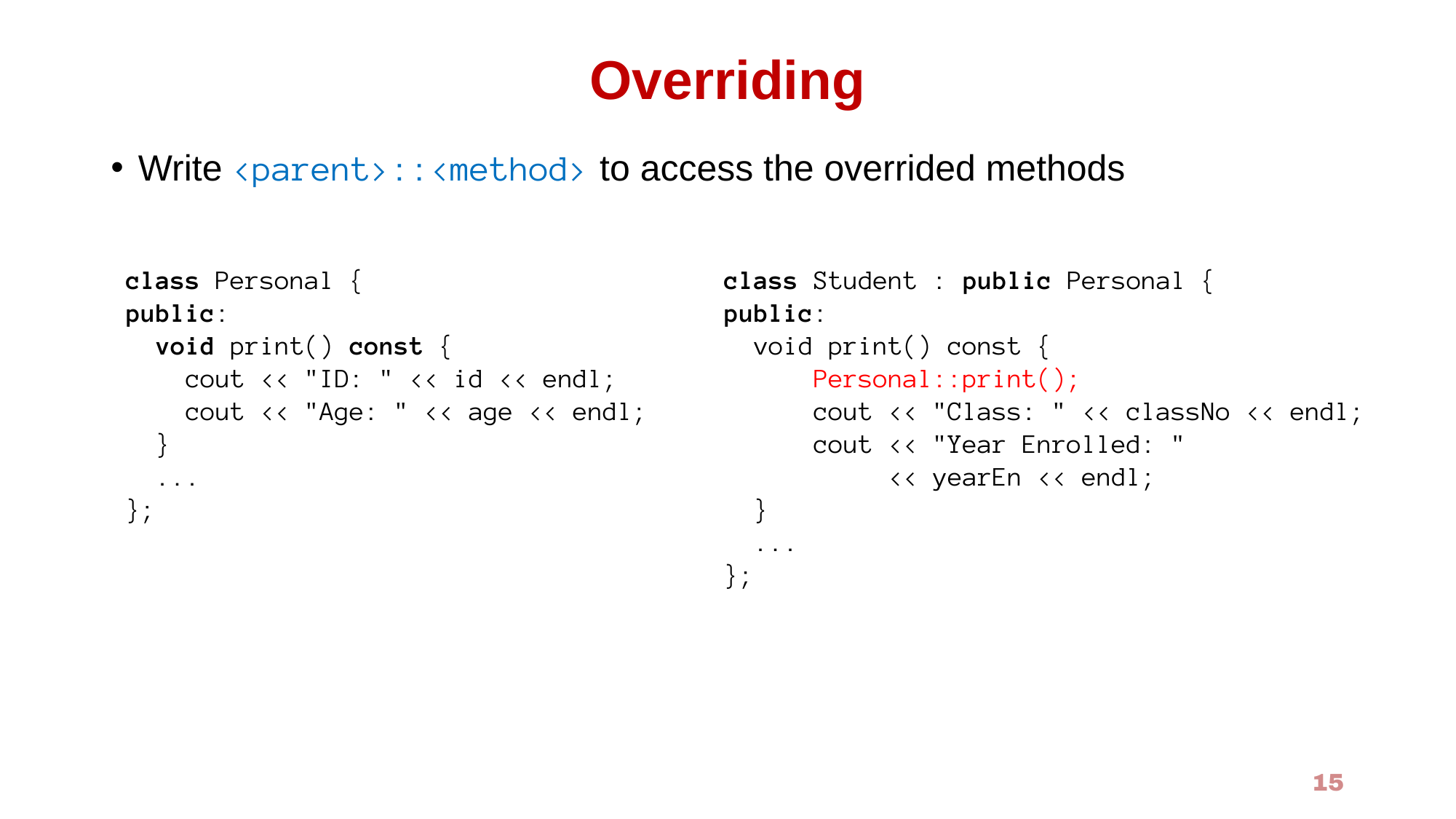

# Overriding
Write <parent>::<method> to access the overrided methods

class Personal {
public:
  void print() const {
    cout << "ID: " << id << endl;
    cout << "Age: " << age << endl;
  }
  ...
};
class Student : public Personal {
public:
  void print() const {
      Personal::print();
      cout << "Class: " << classNo << endl;
      cout << "Year Enrolled: "
           << yearEn << endl;
  }
  ...
};
15